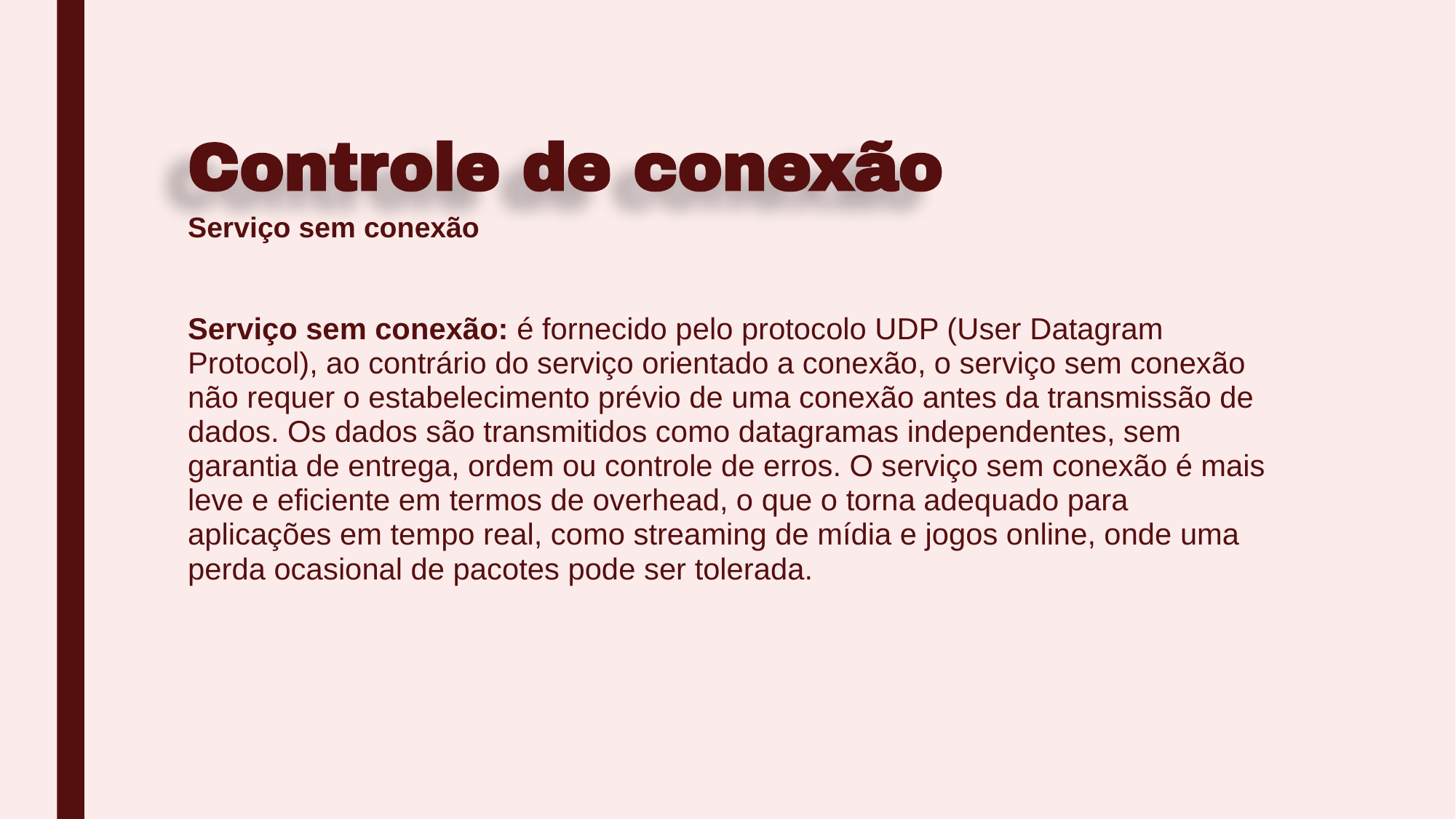

# Controle de conexão
Serviço sem conexão
Serviço sem conexão: é fornecido pelo protocolo UDP (User Datagram Protocol), ao contrário do serviço orientado a conexão, o serviço sem conexão não requer o estabelecimento prévio de uma conexão antes da transmissão de dados. Os dados são transmitidos como datagramas independentes, sem garantia de entrega, ordem ou controle de erros. O serviço sem conexão é mais leve e eficiente em termos de overhead, o que o torna adequado para aplicações em tempo real, como streaming de mídia e jogos online, onde uma perda ocasional de pacotes pode ser tolerada.